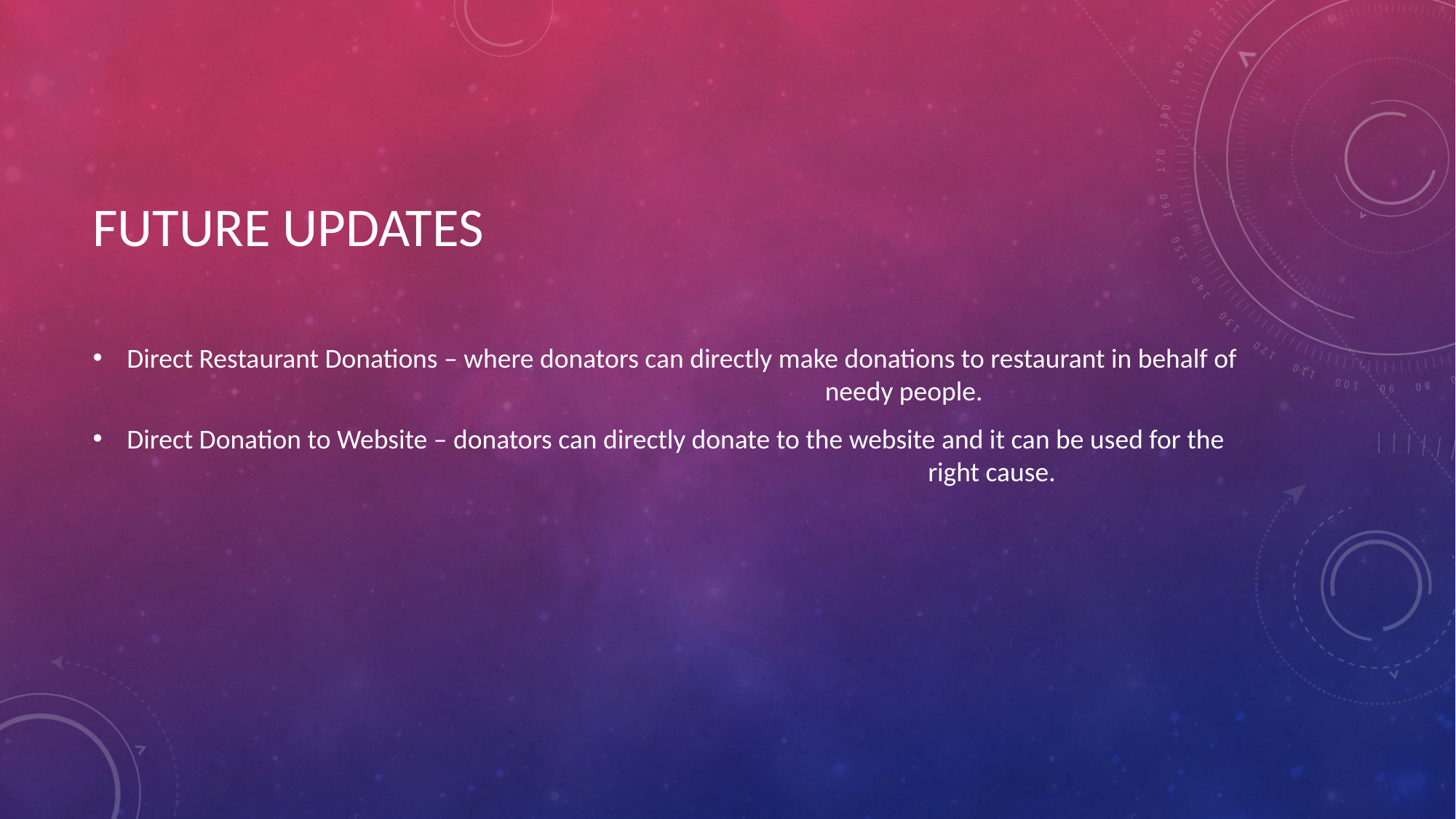

Features: Campaign showcase
Showcases pictures and videos of previous campaigns.
Helps people to know the works done.
# Future Updates
Direct Restaurant Donations – where donators can directly make donations to restaurant in behalf of 						       needy people.
Direct Donation to Website – donators can directly donate to the website and it can be used for the 							      right cause.
benefits
Makes donations easier.
Helps manage waste efficiently.
Allocates resources as required.
Helps identify resourceful and needy.
1st come 1st serve (with daily limits).
Cost efficient.